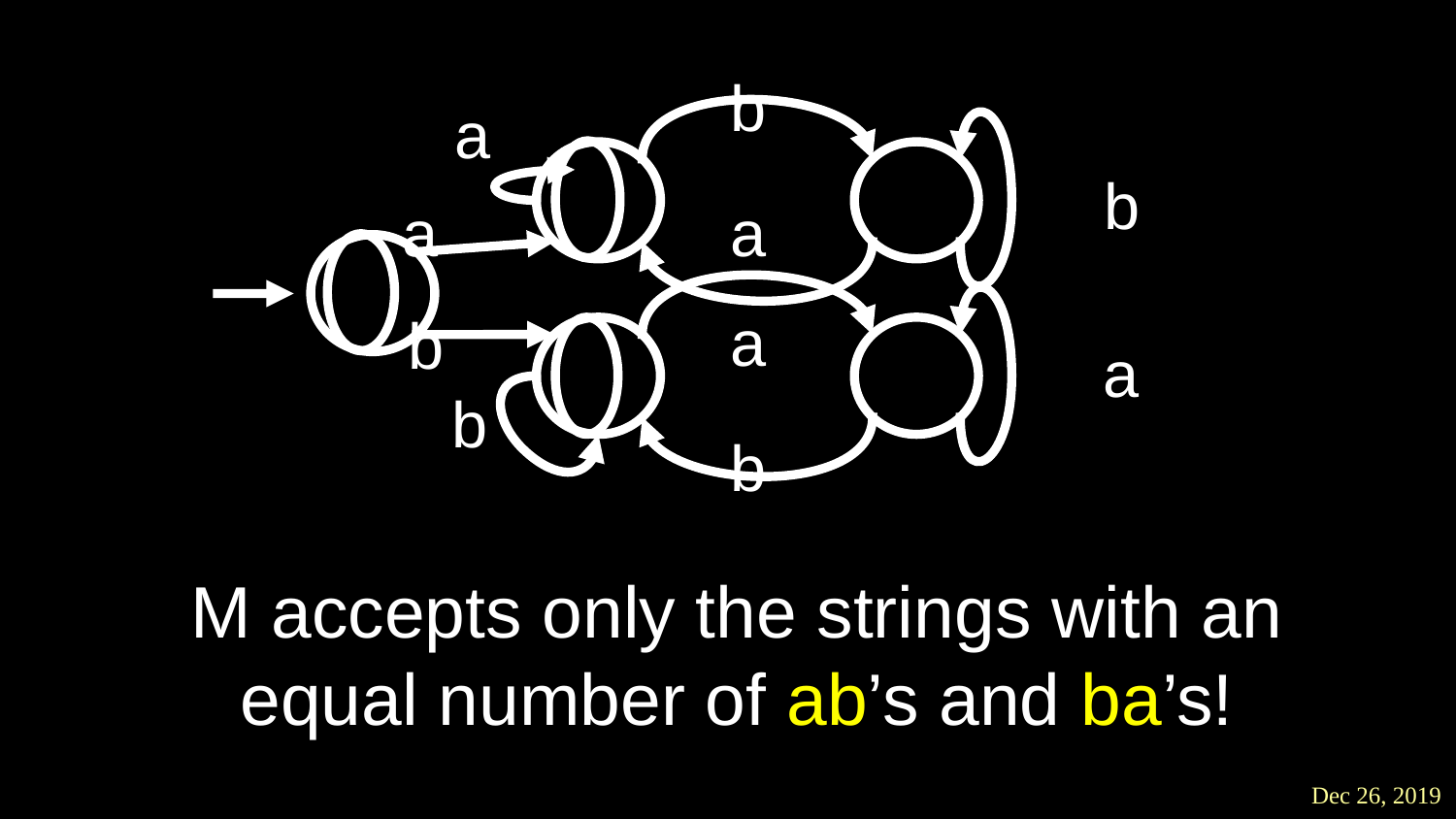

b
a

b
a
a

a
b

a
b
b

M accepts only the strings with an equal number of ab’s and ba’s!
Dec 26, 2019